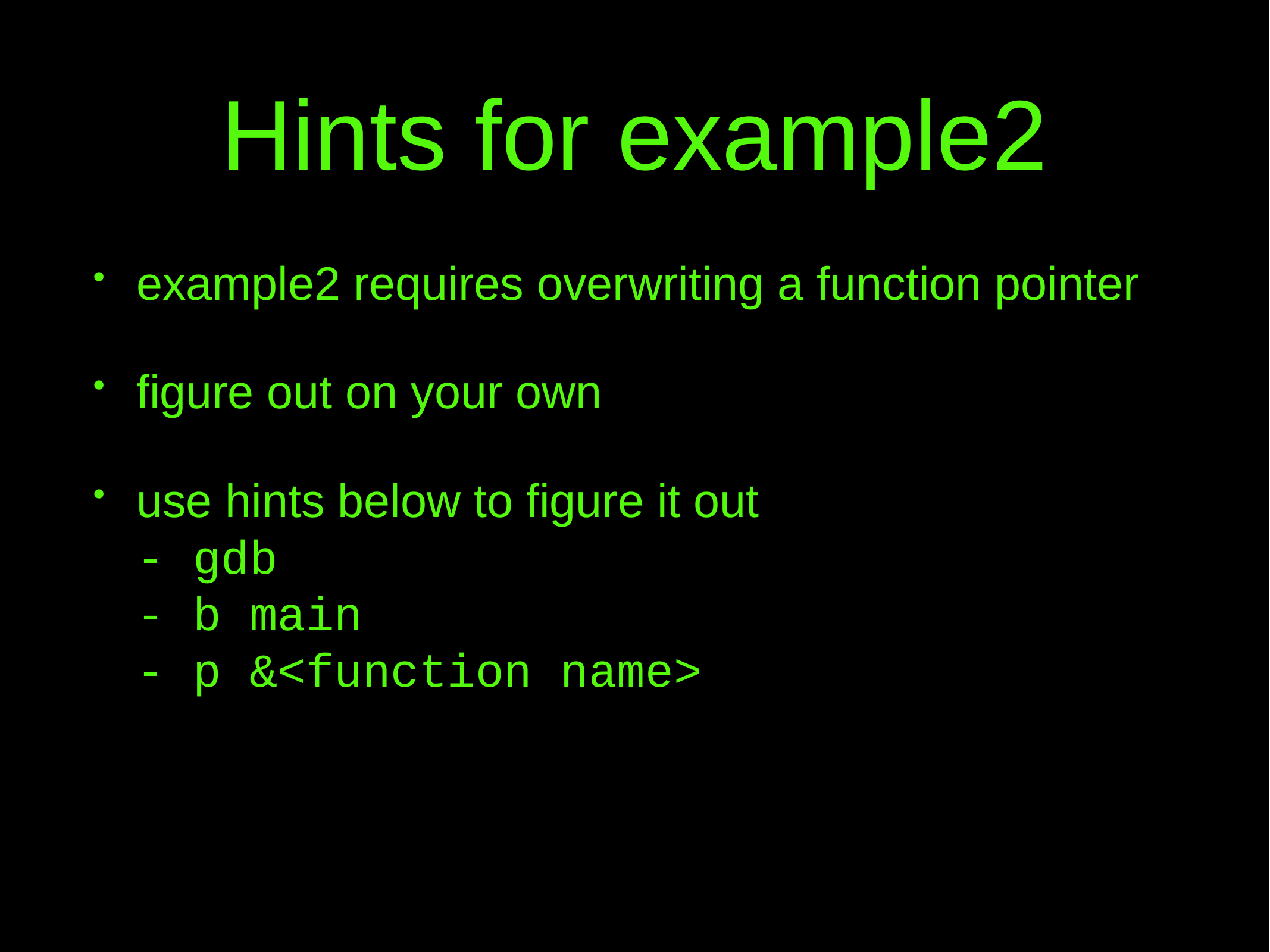

# Hints for example2
example2 requires overwriting a function pointer
figure out on your own
use hints below to figure it out
- gdb
- b main
- p &<function name>